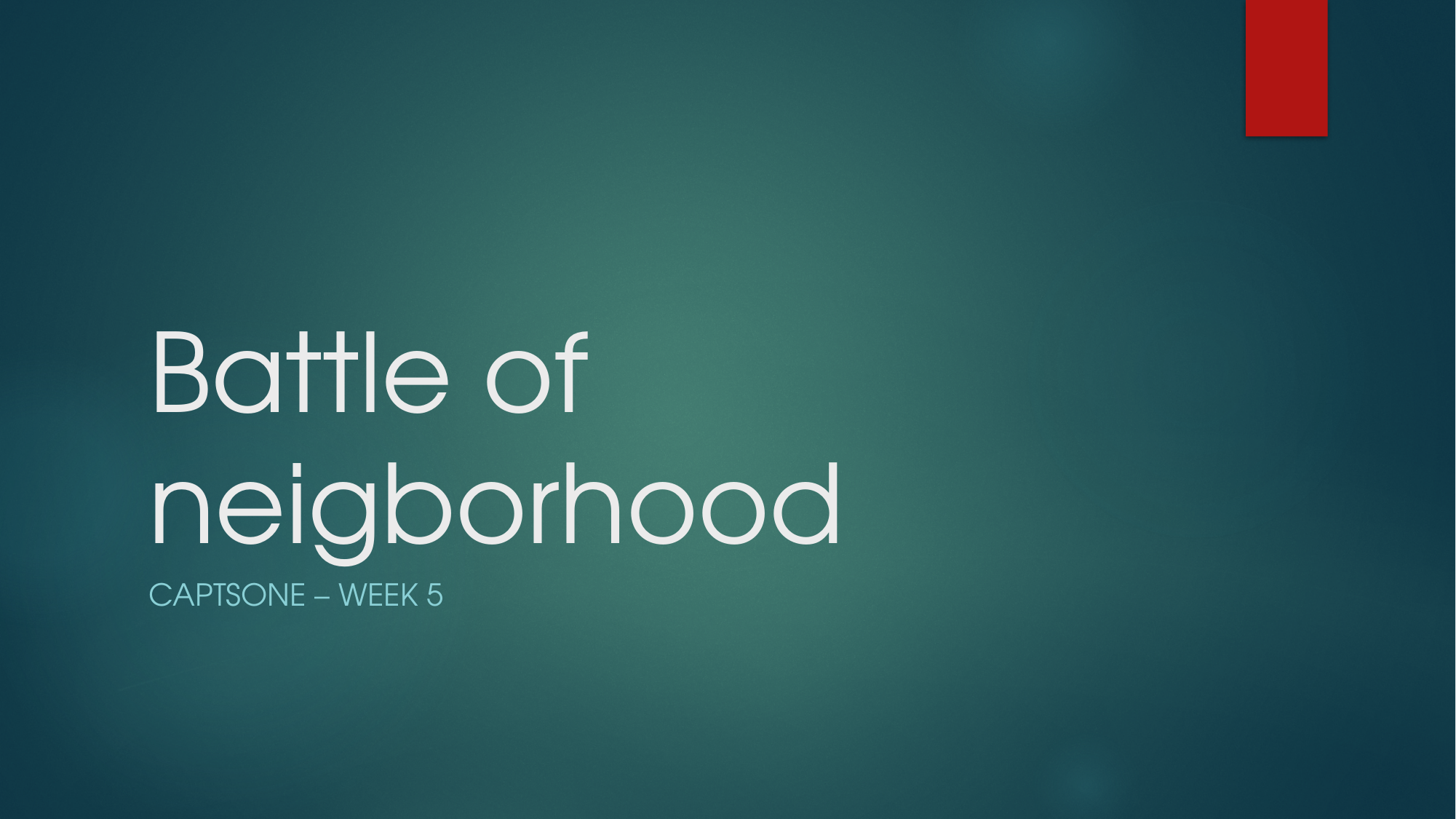

# Battle of neigborhood
Captsone – week 5